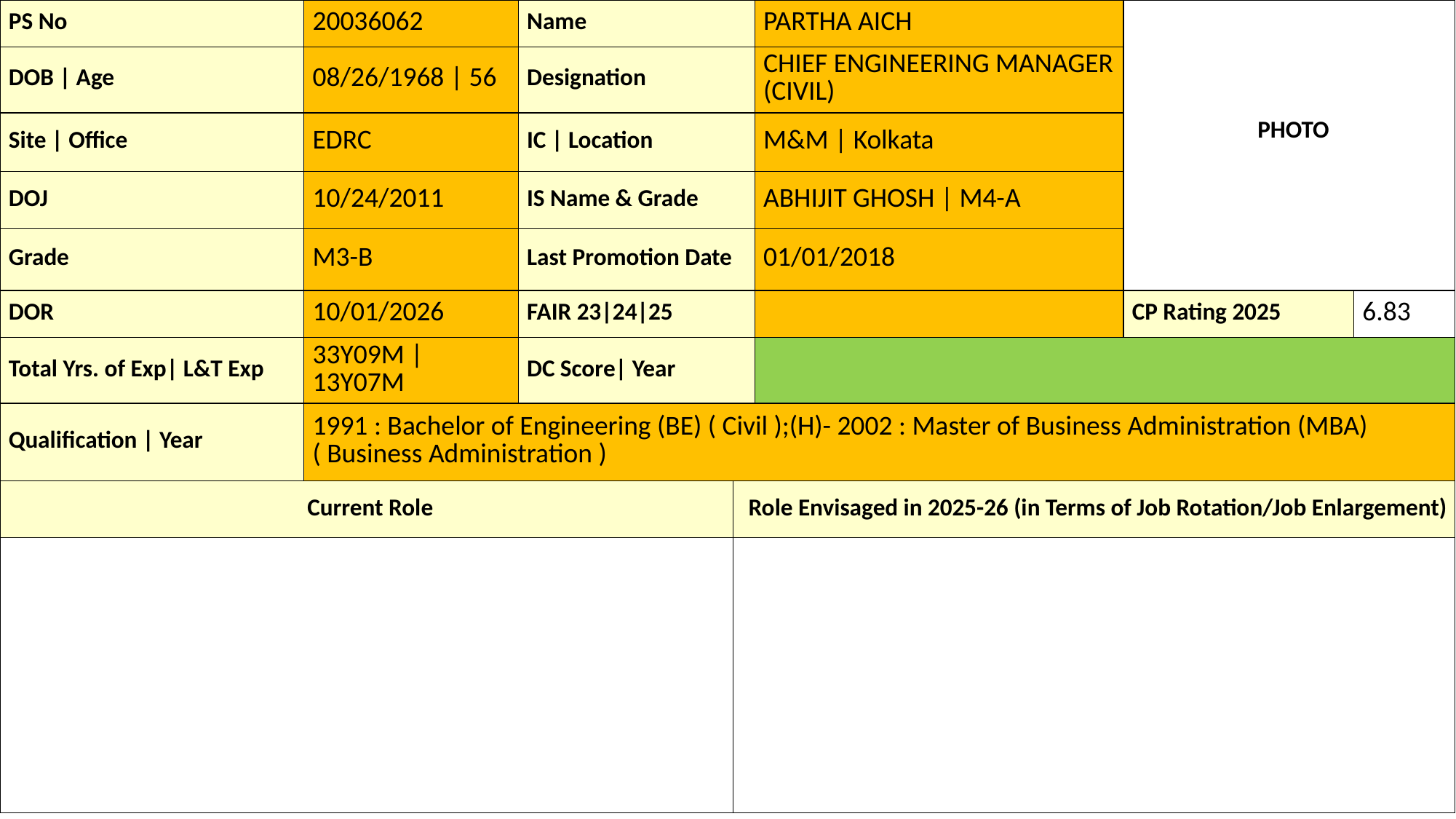

| PS No | 20036062 | Name |  | PARTHA AICH | PHOTO |  |
| --- | --- | --- | --- | --- | --- | --- |
| DOB | Age | 08/26/1968 | 56 | Designation |  | CHIEF ENGINEERING MANAGER (CIVIL) |  |  |
| Site | Office | EDRC | IC | Location |  | M&M | Kolkata |  |  |
| DOJ | 10/24/2011 | IS Name & Grade |  | ABHIJIT GHOSH | M4-A |  |  |
| Grade | M3-B | Last Promotion Date |  | 01/01/2018 |  |  |
| DOR | 10/01/2026 | FAIR 23|24|25 |  |  | CP Rating 2025 | 6.83 |
| Total Yrs. of Exp| L&T Exp | 33Y09M | 13Y07M | DC Score| Year |  |  |  |  |
| Qualification | Year | 1991 : Bachelor of Engineering (BE) ( Civil );(H)- 2002 : Master of Business Administration (MBA) ( Business Administration ) |  |  |  |  |  |
| Current Role |  |  | Role Envisaged in 2025-26 (in Terms of Job Rotation/Job Enlargement) |  |  |  |
|  |  |  |  |  |  |  |